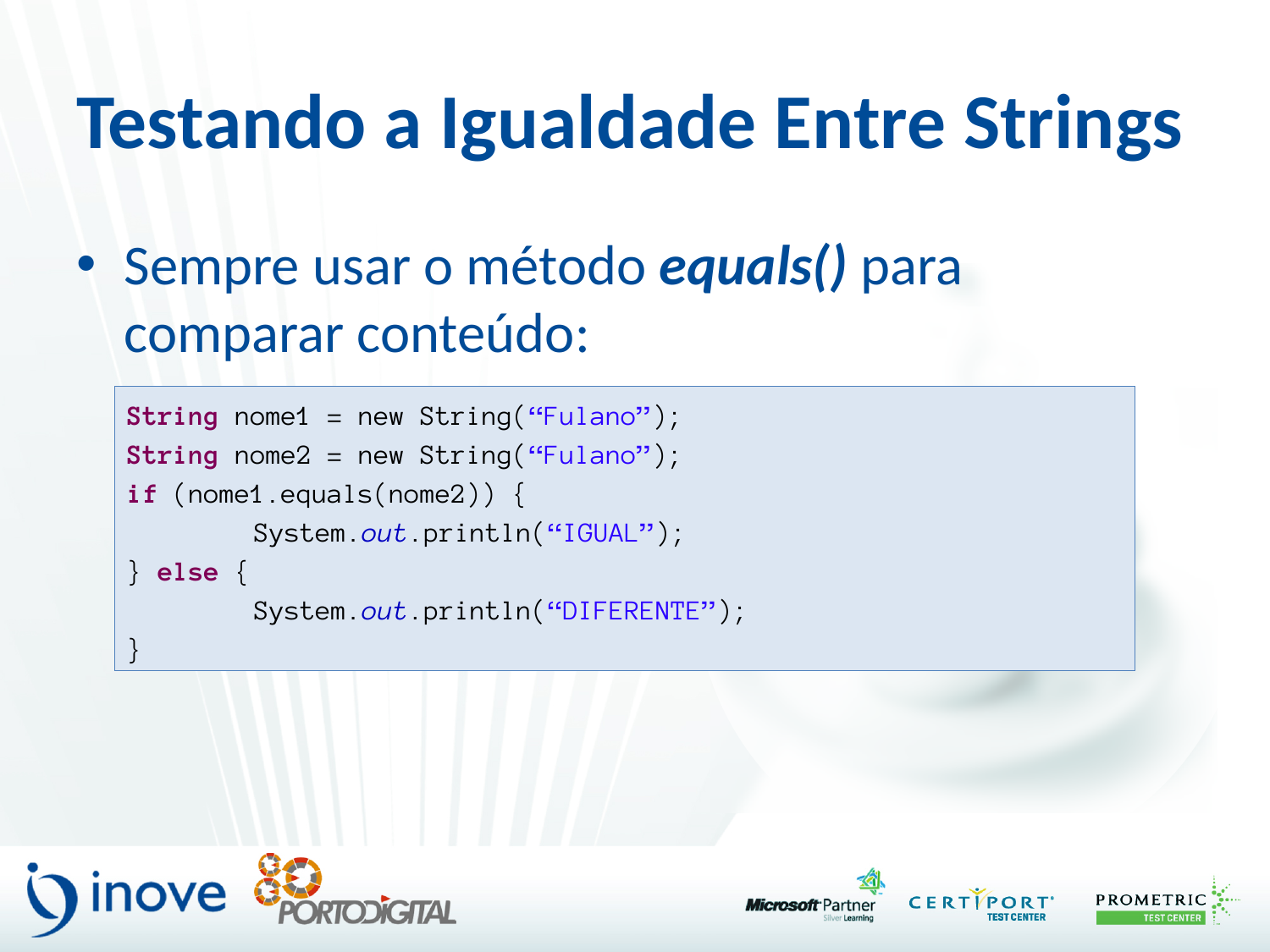

# Testando a Igualdade Entre Strings
Sempre usar o método equals() para comparar conteúdo:
String nome1 = new String(“Fulano”);
String nome2 = new String(“Fulano”);
if (nome1.equals(nome2)) {
	System.out.println(“IGUAL”);
} else {
	System.out.println(“DIFERENTE”);
}